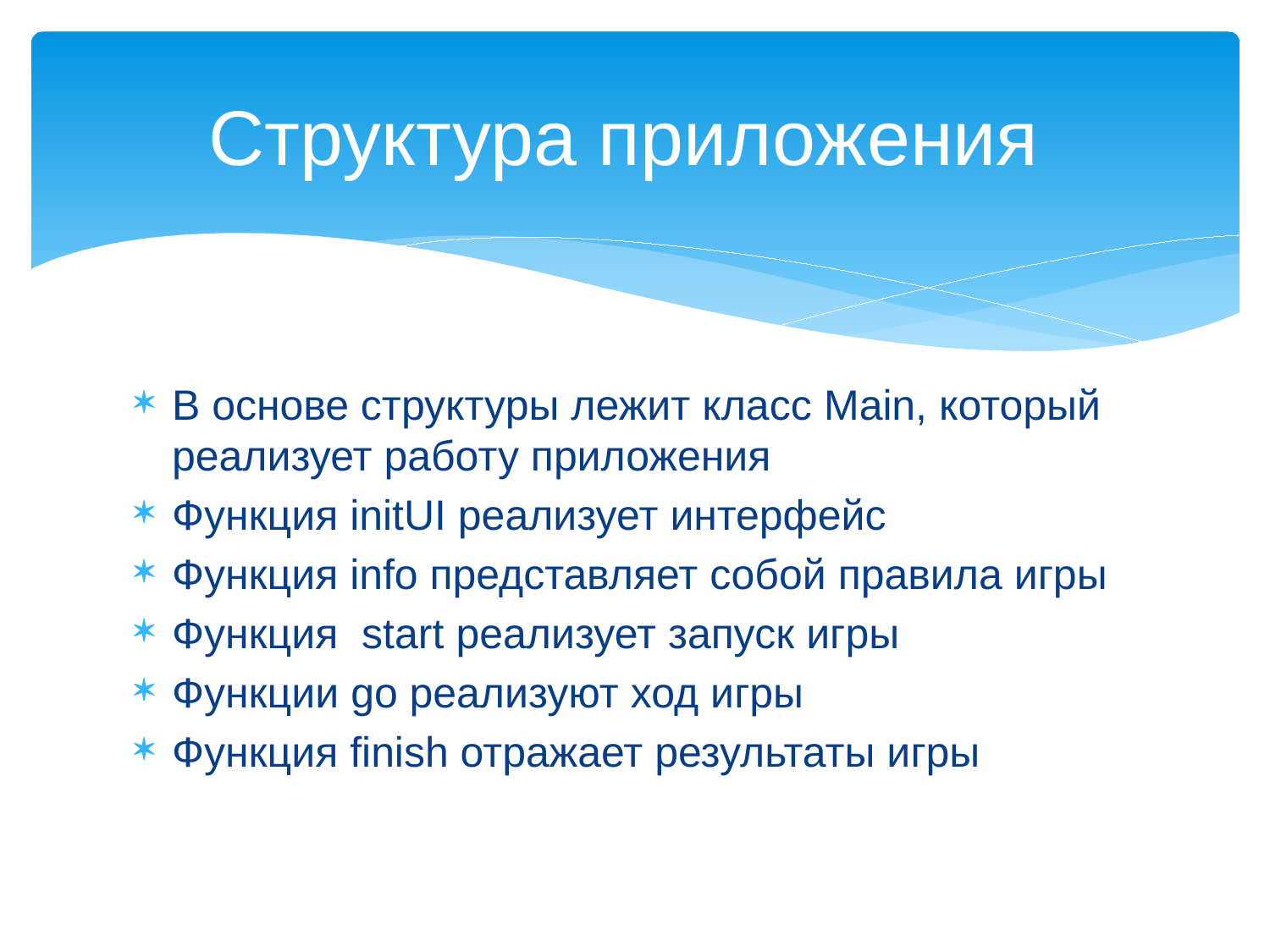

# Структура приложения
В основе структуры лежит класс Main, который реализует работу приложения
Функция initUI реализует интерфейс
Функция info представляет собой правила игры
Функция  start реализует запуск игры
Функции go реализуют ход игры
Функция finish отражает результаты игры